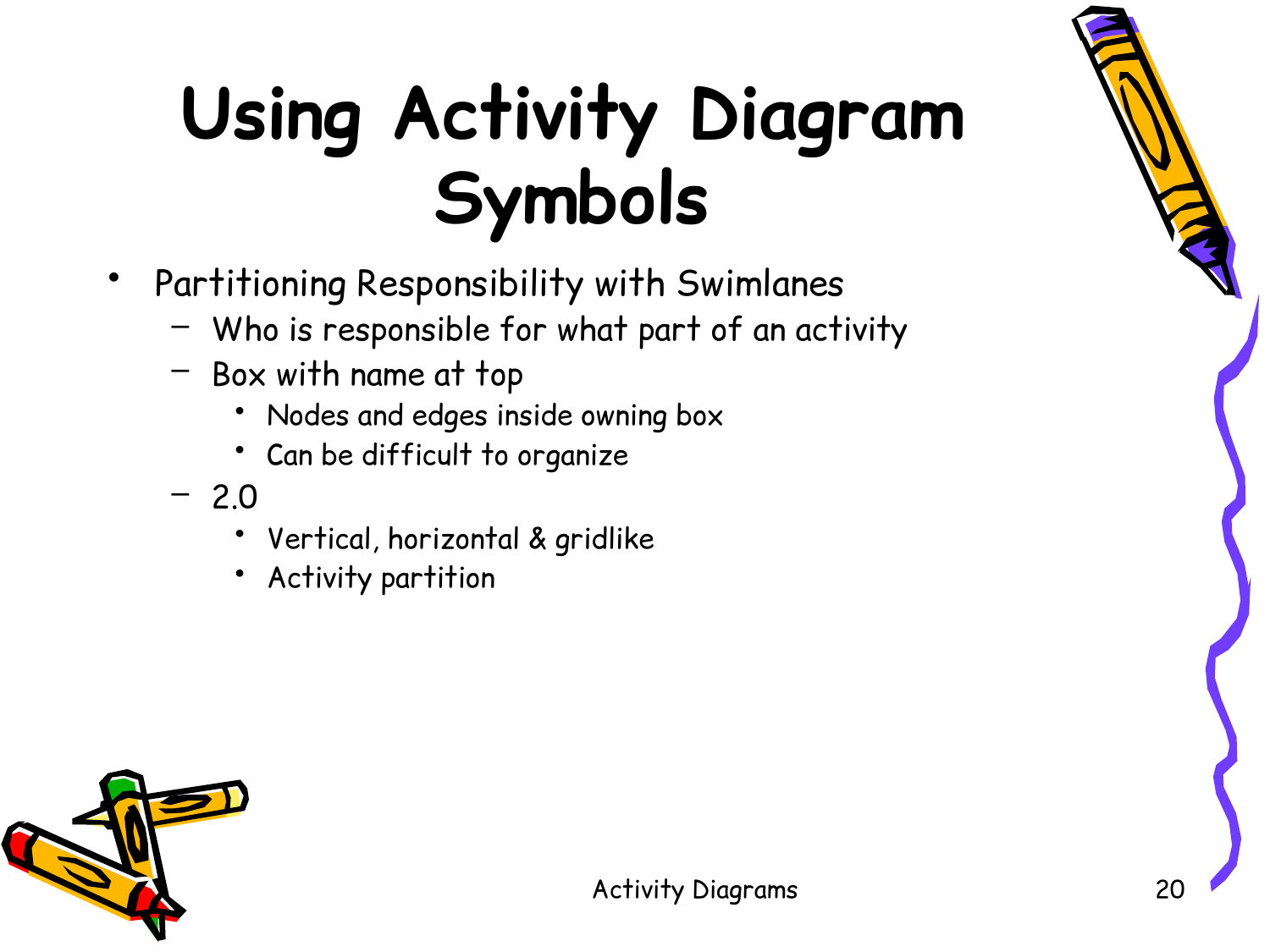

# Using Activity Diagram Symbols
Partitioning Responsibility with Swimlanes
Who is responsible for what part of an activity
Box with name at top
Nodes and edges inside owning box
Can be difficult to organize
2.0
Vertical, horizontal & gridlike
Activity partition
Activity Diagrams
20